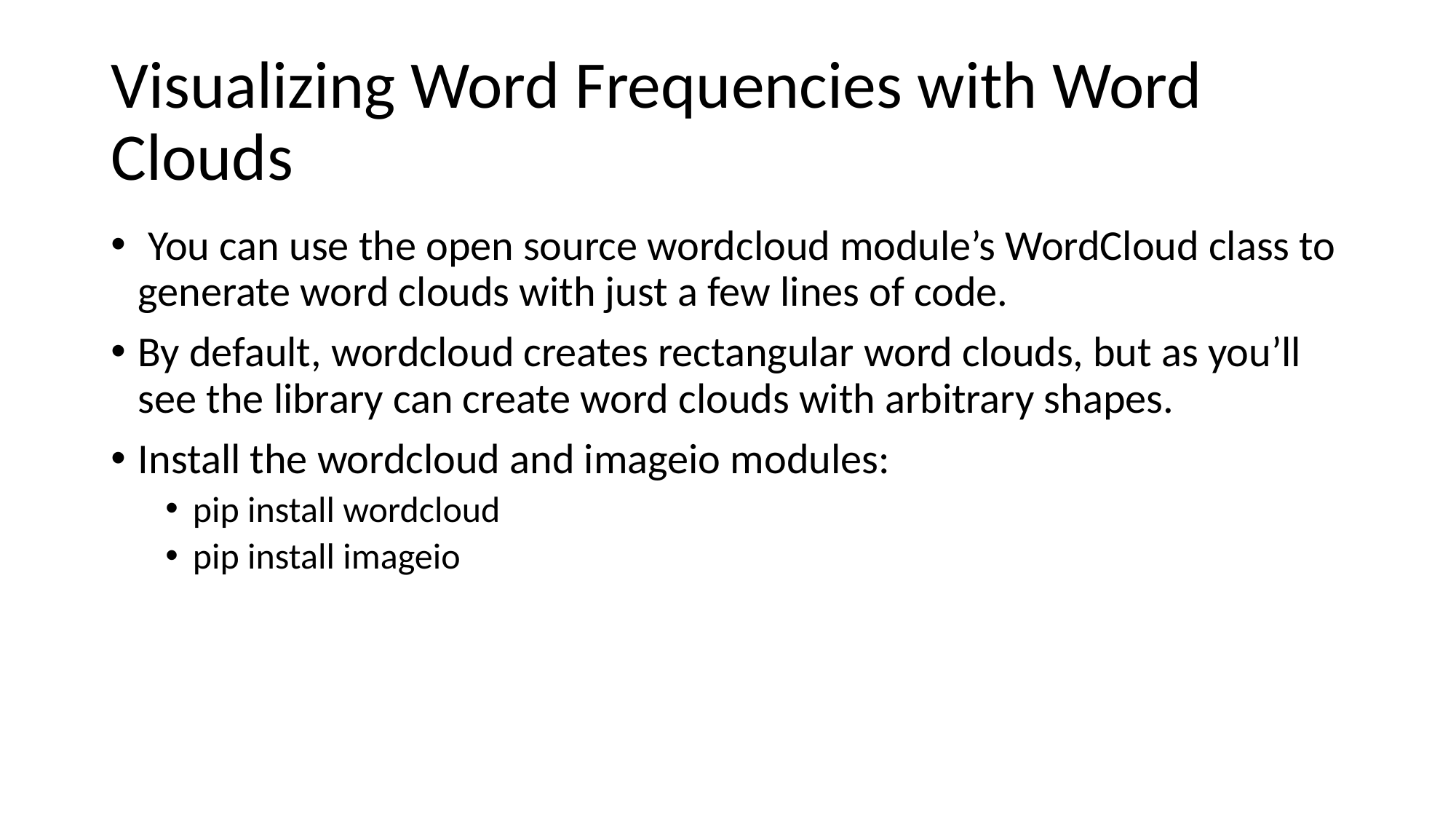

# Visualizing Word Frequencies with Word Clouds
 You can use the open source wordcloud module’s WordCloud class to generate word clouds with just a few lines of code.
By default, wordcloud creates rectangular word clouds, but as you’ll see the library can create word clouds with arbitrary shapes.
Install the wordcloud and imageio modules:
pip install wordcloud
pip install imageio